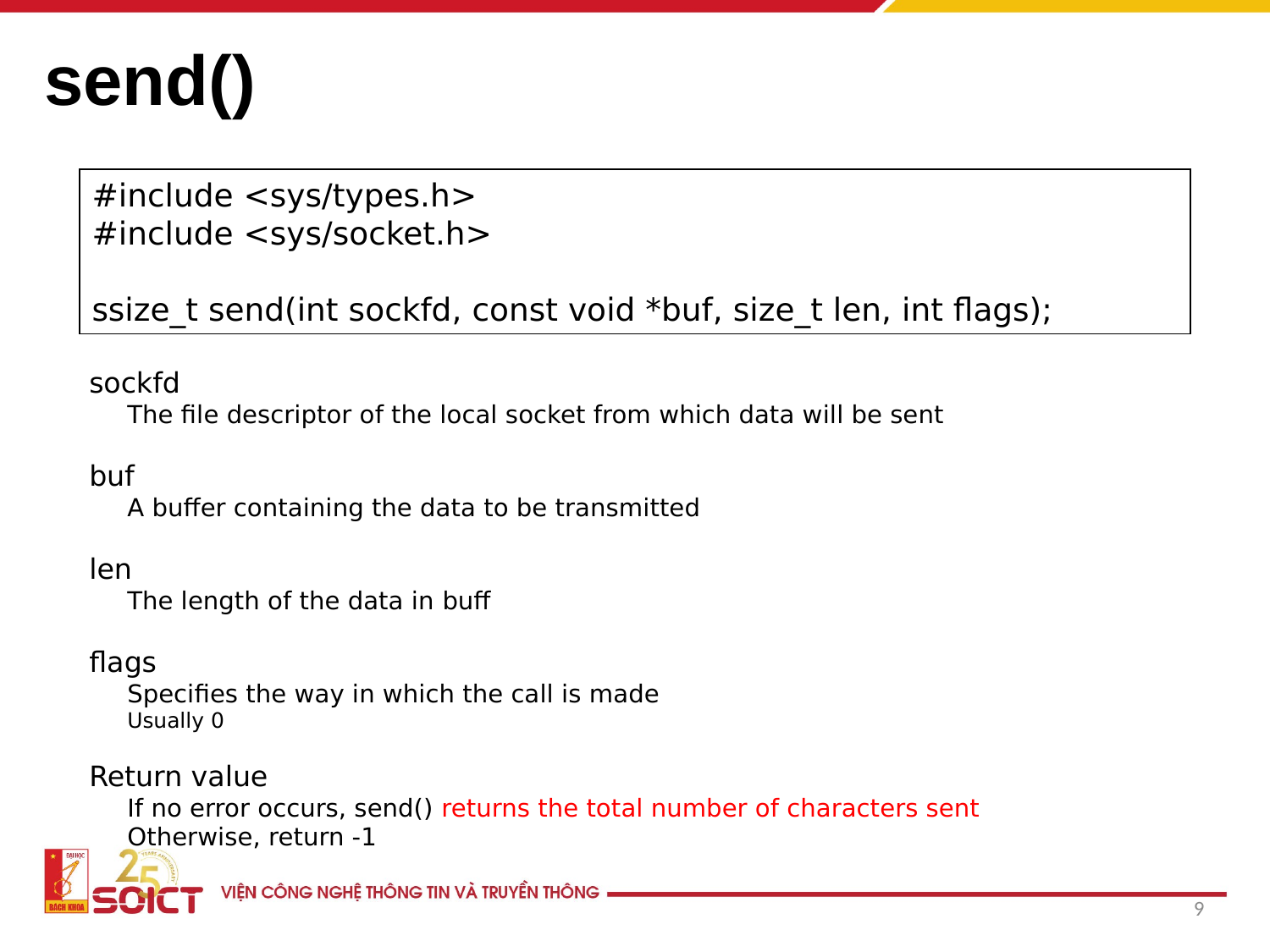

# send()
#include <sys/types.h>
#include <sys/socket.h>

ssize_t send(int sockfd, const void *buf, size_t len, int flags);
sockfd
The file descriptor of the local socket from which data will be sent

buf
A buffer containing the data to be transmitted

len
The length of the data in buff

flags
Specifies the way in which the call is made
Usually 0

Return value
If no error occurs, send() returns the total number of characters sent
Otherwise, return -1
9